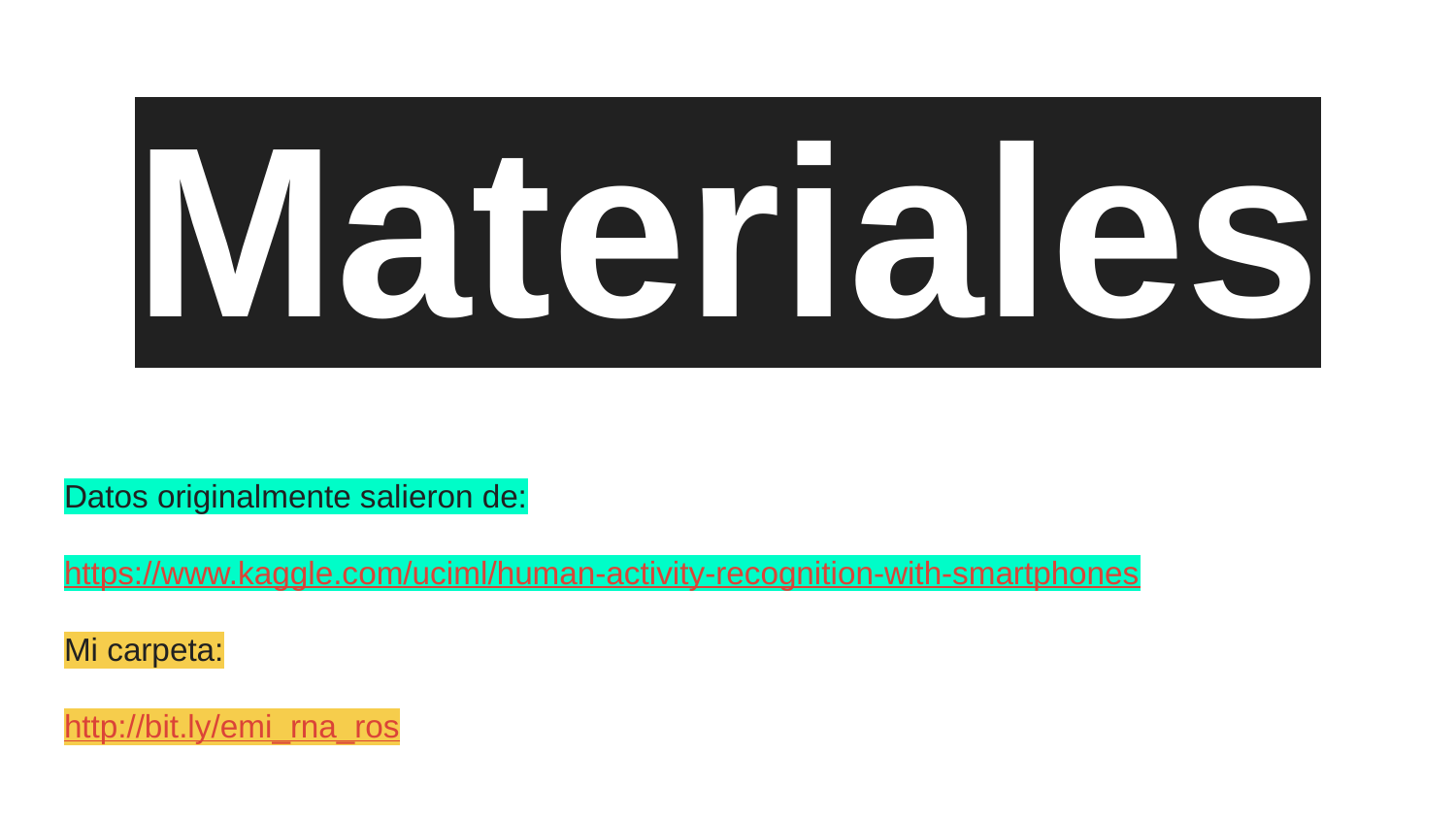

# Materiales
Datos originalmente salieron de:
https://www.kaggle.com/uciml/human-activity-recognition-with-smartphones
Mi carpeta:
http://bit.ly/emi_rna_ros